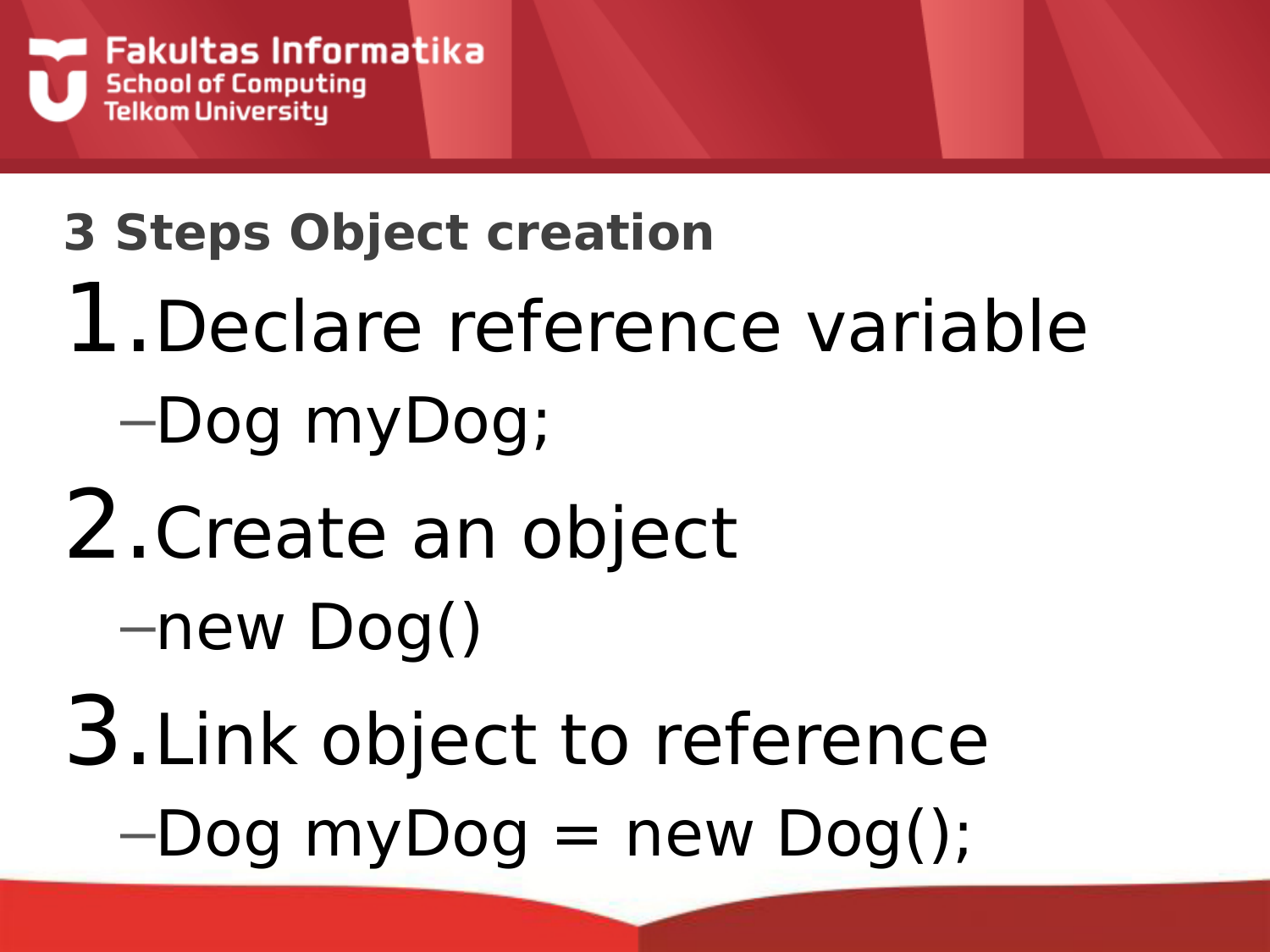

# 3 Steps Object creation
Declare reference variable
Dog myDog;
Create an object
new Dog()
Link object to reference
Dog myDog = new Dog();